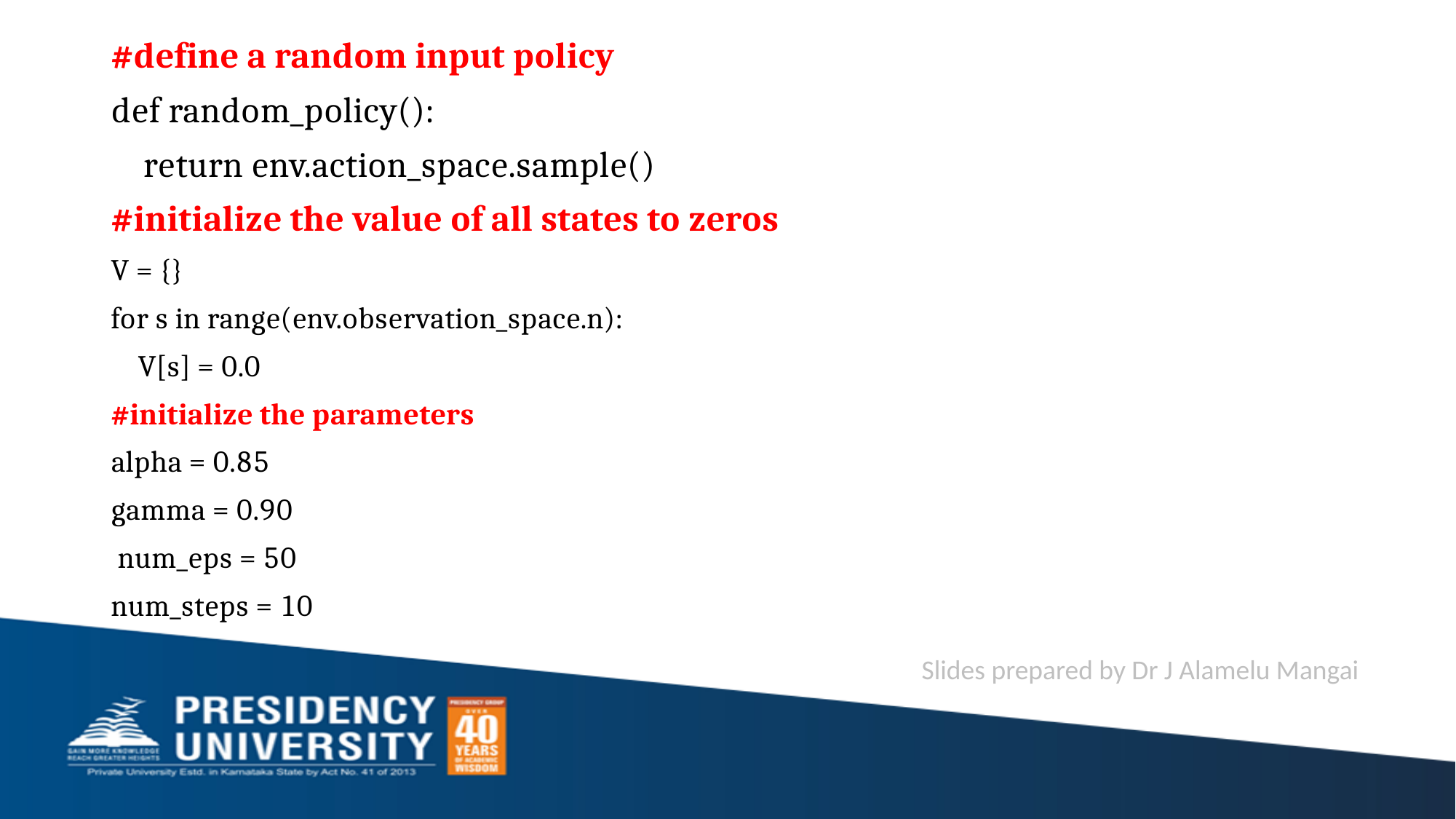

#define a random input policy
def random_policy():
    return env.action_space.sample()
#initialize the value of all states to zeros
V = {}
for s in range(env.observation_space.n):
    V[s] = 0.0
#initialize the parameters
alpha = 0.85
gamma = 0.90
 num_eps = 50
num_steps = 10